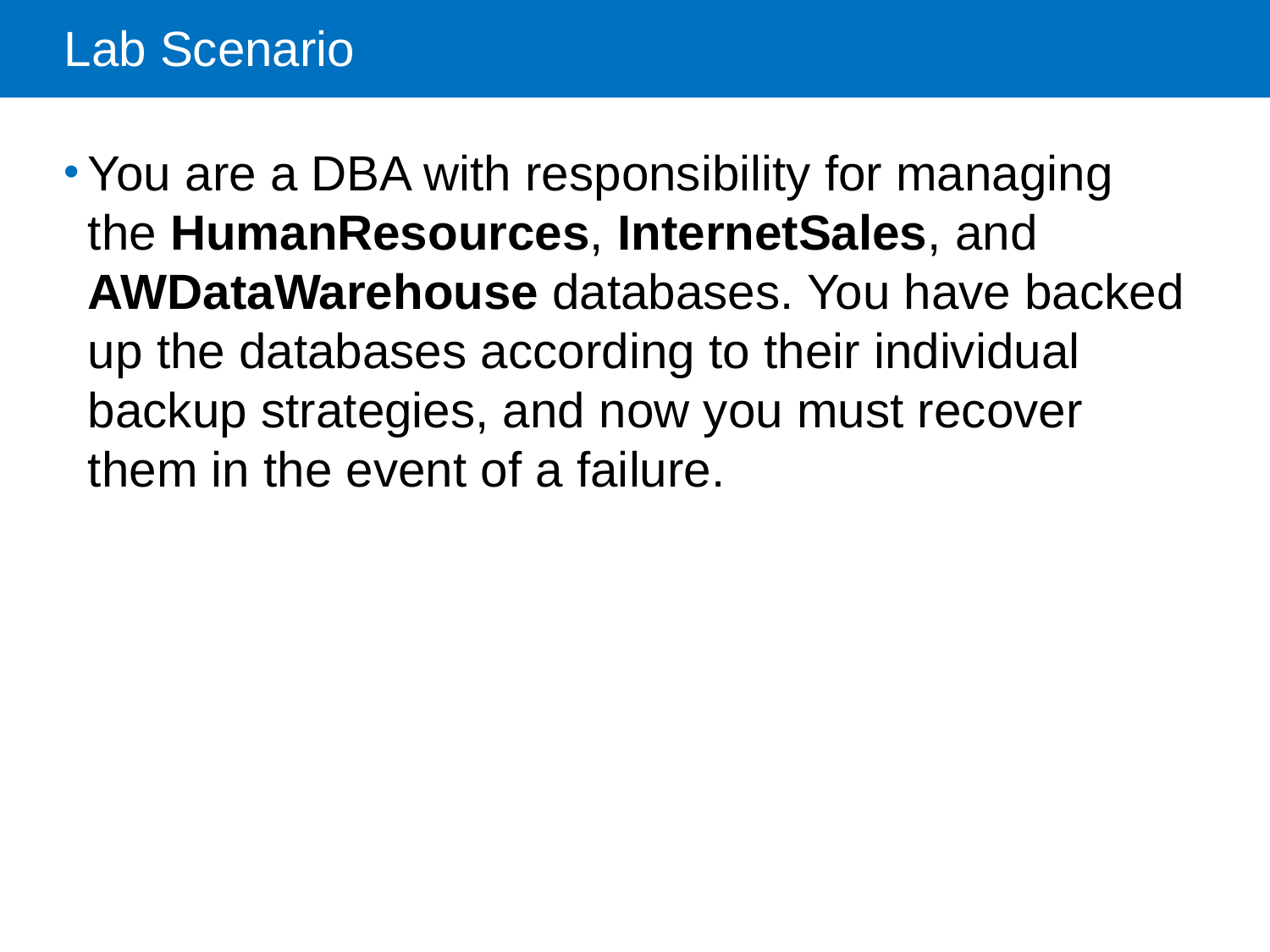

# Lab Scenario
You are a DBA with responsibility for managing the HumanResources, InternetSales, and AWDataWarehouse databases. You have backed up the databases according to their individual backup strategies, and now you must recover them in the event of a failure.